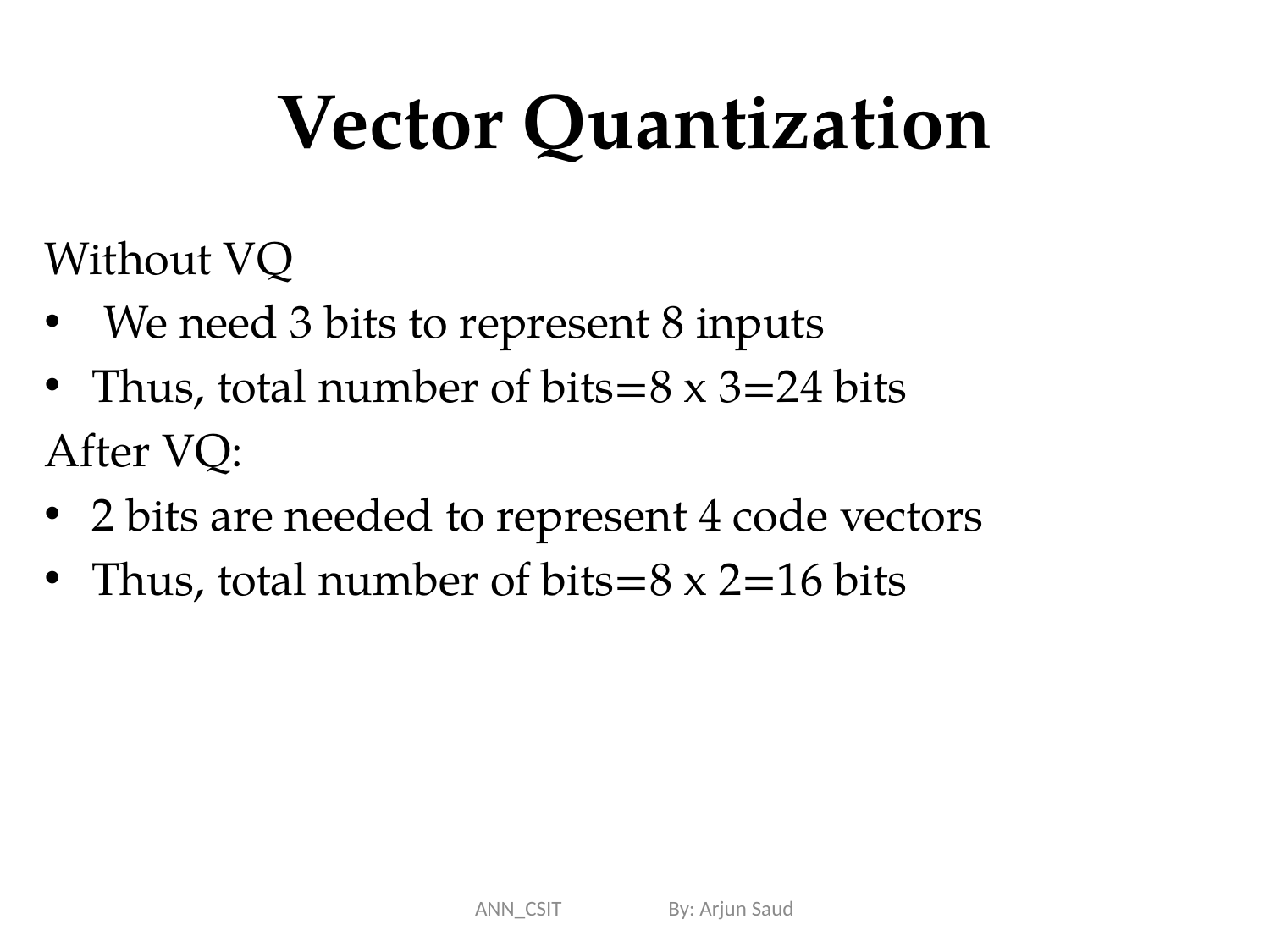

# Vector Quantization
Without VQ
 We need 3 bits to represent 8 inputs
Thus, total number of bits=8 x 3=24 bits
After VQ:
2 bits are needed to represent 4 code vectors
Thus, total number of bits=8 x 2=16 bits

ANN_CSIT                      By: Arjun Saud